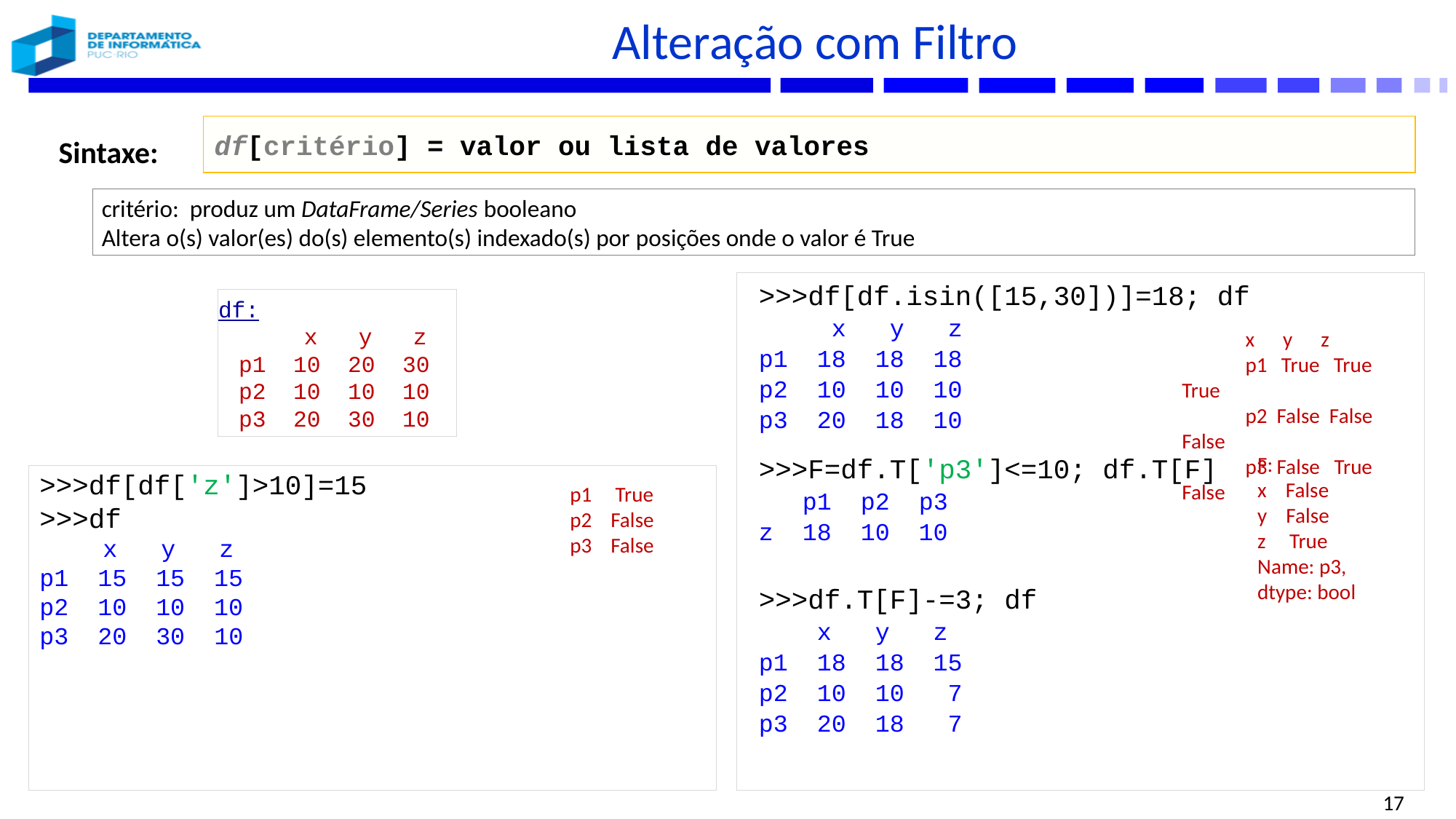

# Alteração com Filtro
df[critério] = valor ou lista de valores
Sintaxe:
critério:  produz um DataFrame/Series booleano
Altera o(s) valor(es) do(s) elemento(s) indexado(s) por posições onde o valor é True
>>>df[df.isin([15,30])]=18; df
     x   y   z
p1  18  18  18
p2  10  10  10
p3  20  18  10
>>>F=df.T['p3']<=10; df.T[F]
   p1  p2  p3
z  18  10  10
>>>df.T[F]-=3; df
    x   y   z
p1  18  18  15
p2  10  10   7
p3  20  18   7
df:
    x   y   z
p1  10  20  30
p2  10  10  10
p3  20  30  10
x      y      z
p1   True   True   True
p2  False  False  False
p3  False   True  False
F:
x    False
y    False
z     True
Name: p3, dtype: bool
>>>df[df['z']>10]=15
>>>df
x   y   z
p1  15  15  15
p2  10  10  10
p3  20  30  10
p1     True
p2    False
p3    False
17